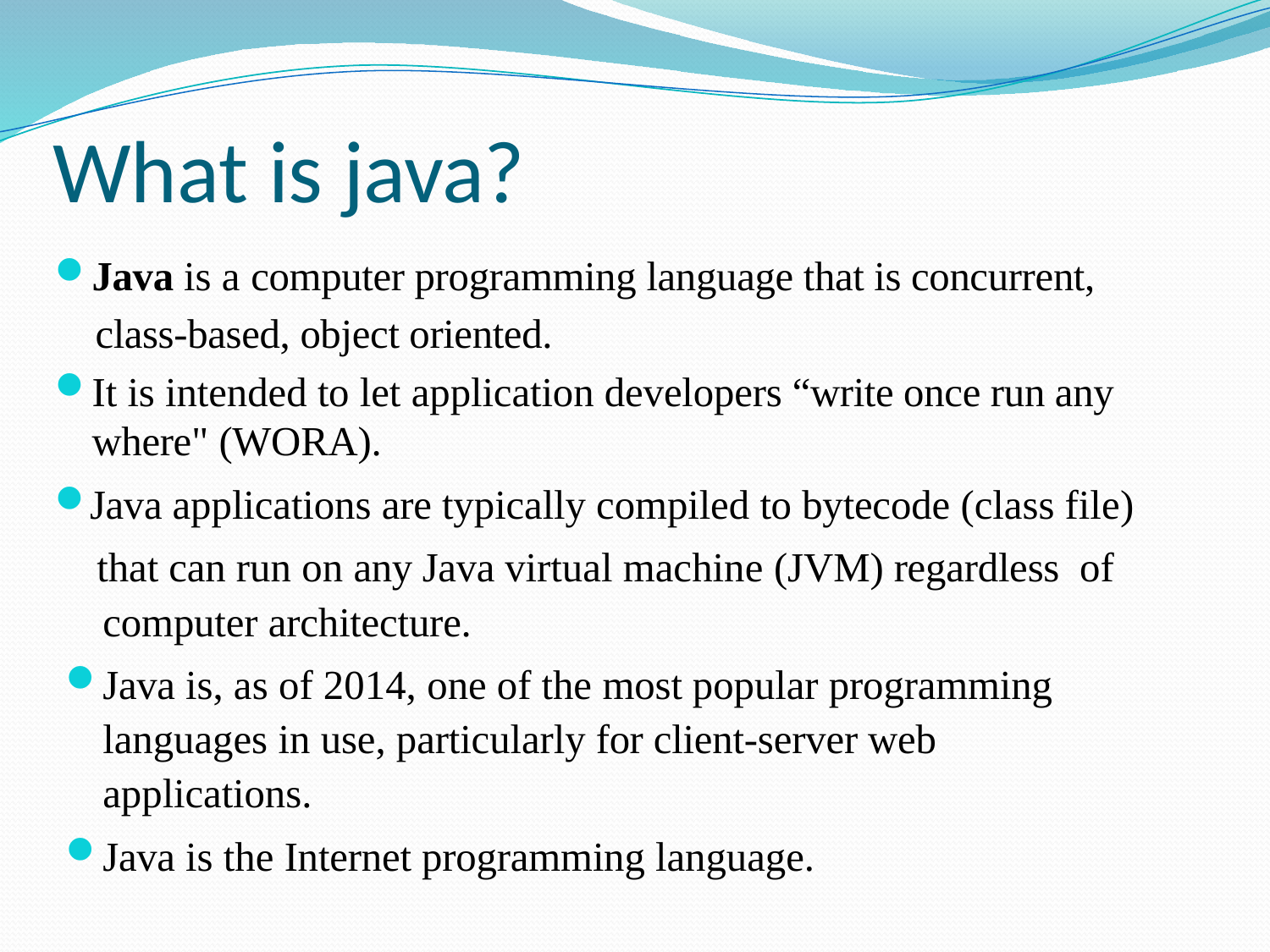

# What is java?
Java is a computer programming language that is concurrent,
    class-based, object oriented.
It is intended to let application developers “write once run any where" (WORA).
Java applications are typically compiled to bytecode (class file)
   that can run on any Java virtual machine (JVM) regardless  of computer architecture.
Java is, as of 2014, one of the most popular programming  languages in use, particularly for client-server web  applications.
Java is the Internet programming language.